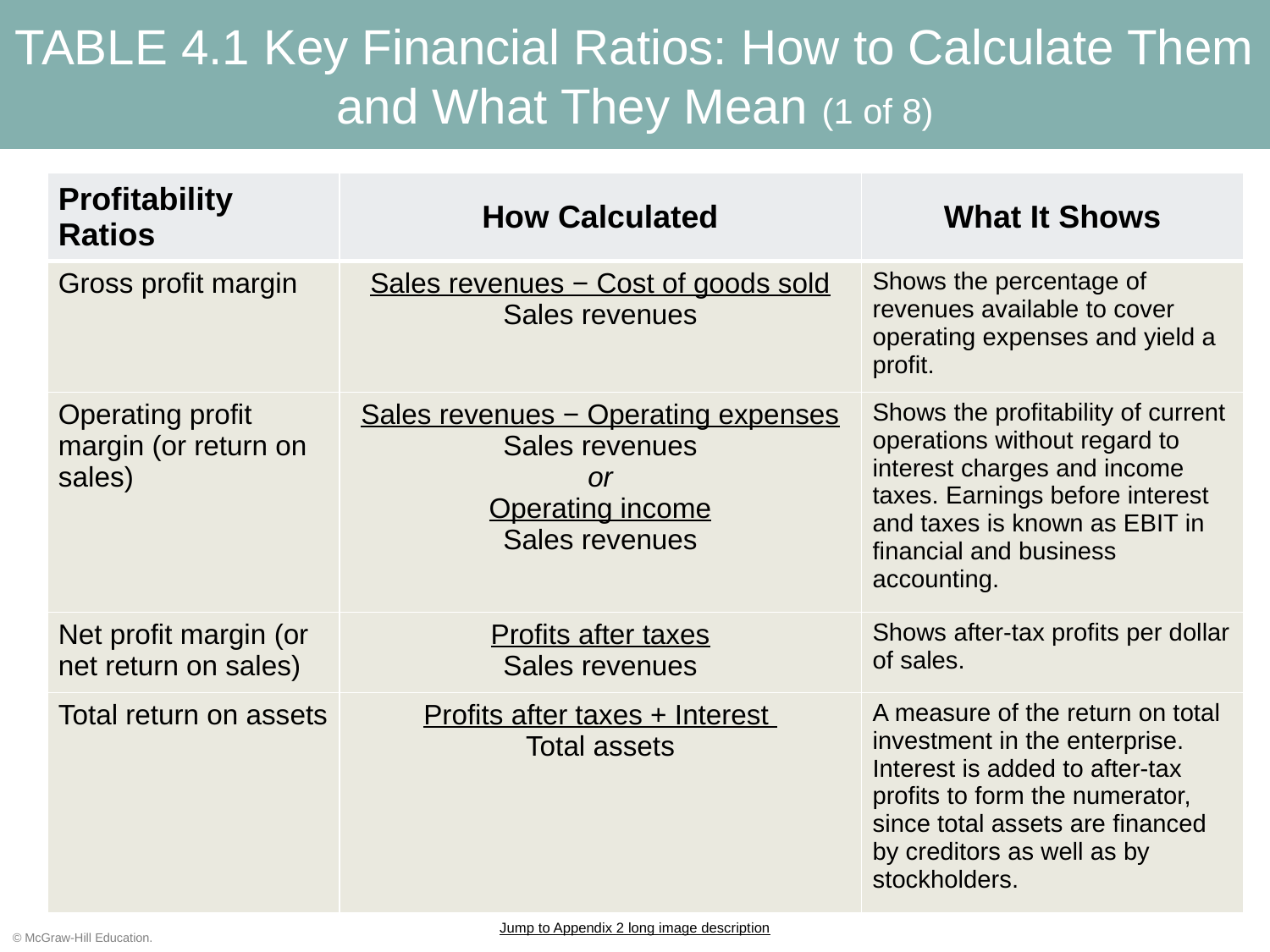

# TABLE 4.1 Key Financial Ratios: How to Calculate Them and What They Mean (1 of 8)
| Profitability Ratios | How Calculated | What It Shows |
| --- | --- | --- |
| Gross profit margin | Sales revenues − Cost of goods sold Sales revenues | Shows the percentage of revenues available to cover operating expenses and yield a profit. |
| Operating profit margin (or return on sales) | Sales revenues − Operating expenses Sales revenues or Operating income Sales revenues | Shows the profitability of current operations without regard to interest charges and income taxes. Earnings before interest and taxes is known as EBIT in financial and business accounting. |
| Net profit margin (or net return on sales) | Profits after taxes Sales revenues | Shows after-tax profits per dollar of sales. |
| Total return on assets | Profits after taxes + Interest Total assets | A measure of the return on total investment in the enterprise. Interest is added to after-tax profits to form the numerator, since total assets are financed by creditors as well as by stockholders. |
Jump to Appendix 2 long image description